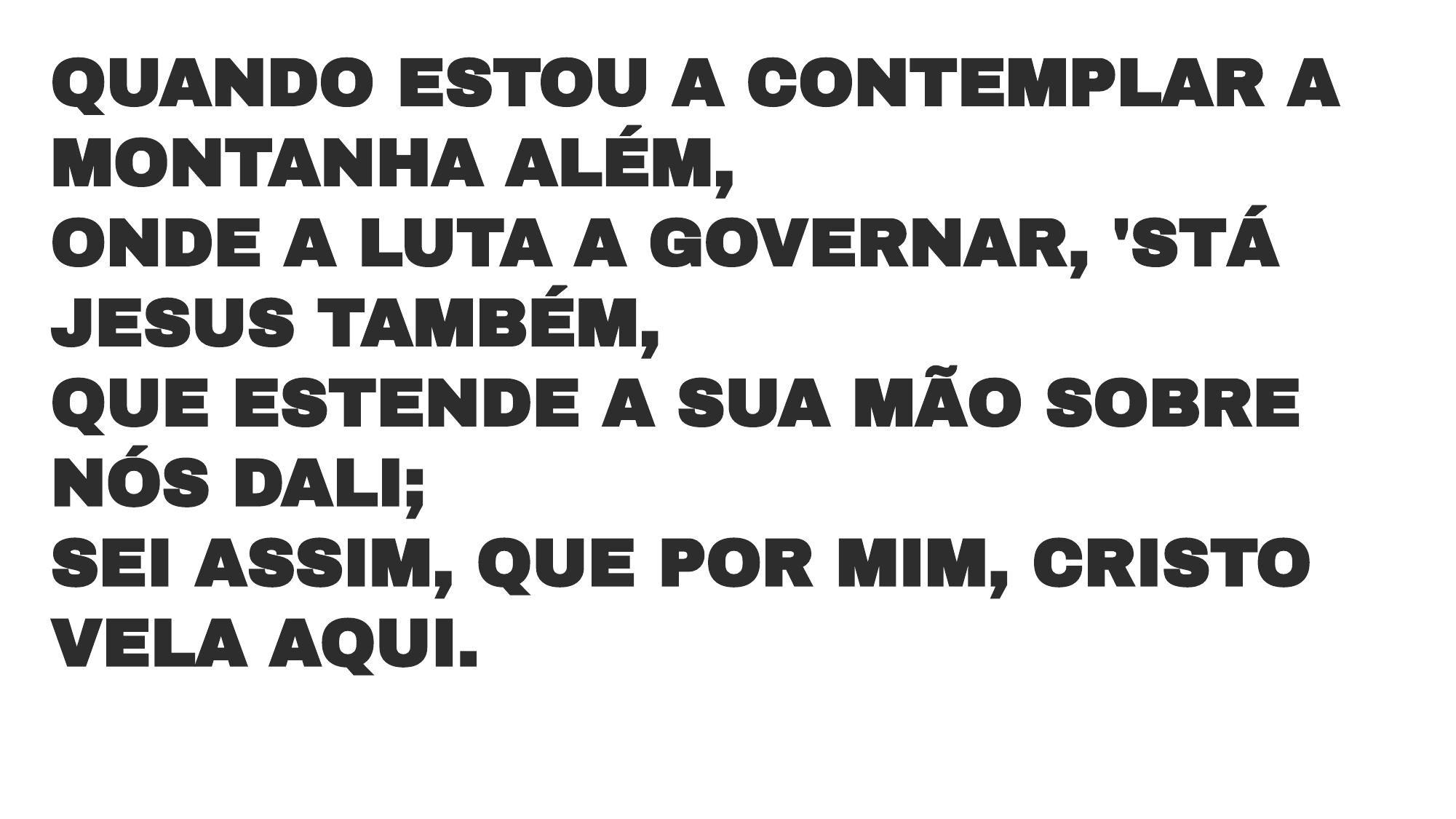

QUANDO ESTOU A CONTEMPLAR A MONTANHA ALÉM,
ONDE A LUTA A GOVERNAR, 'STÁ JESUS TAMBÉM,
QUE ESTENDE A SUA MÃO SOBRE NÓS DALI;
SEI ASSIM, QUE POR MIM, CRISTO VELA AQUI.